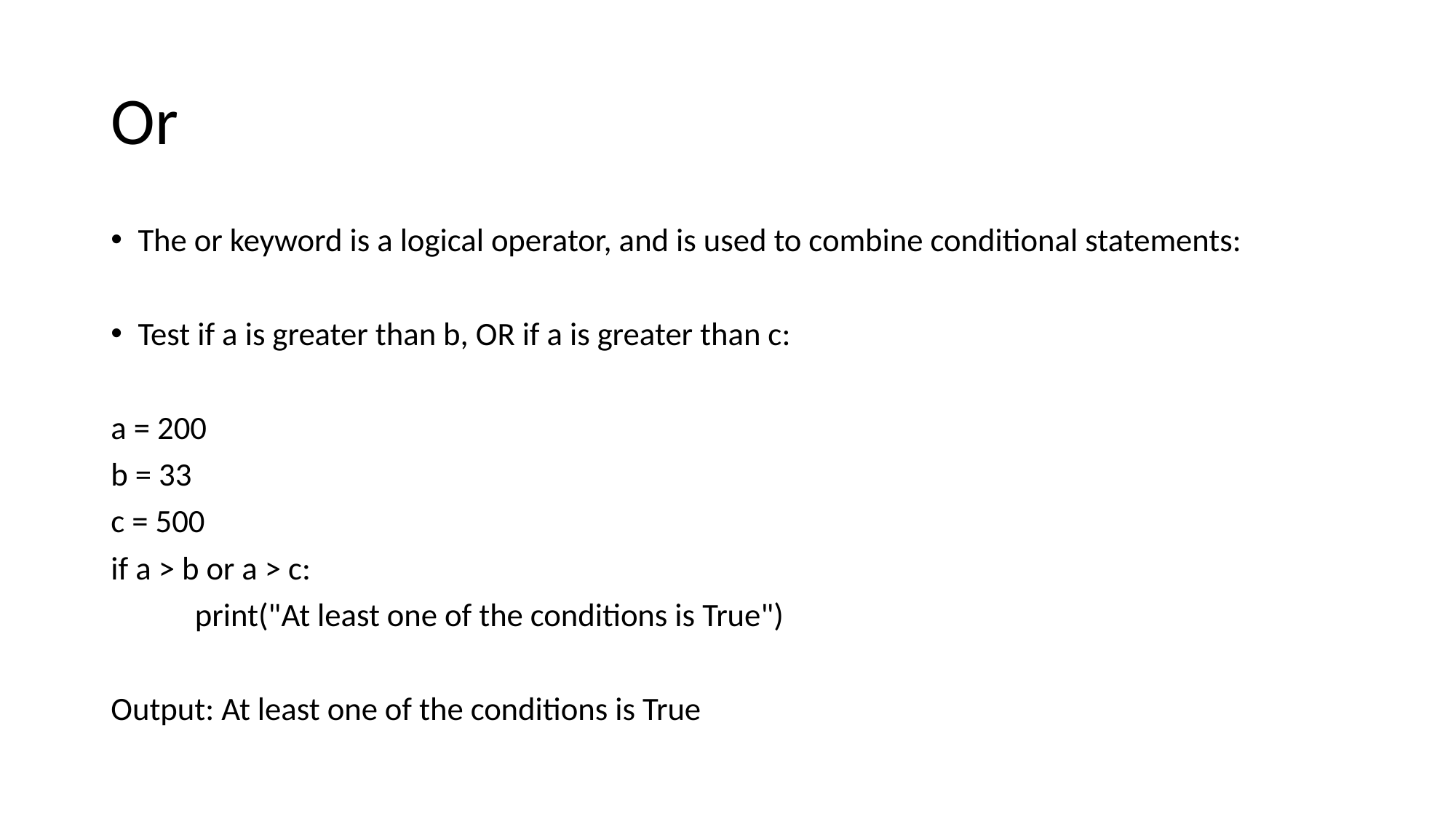

# Or
The or keyword is a logical operator, and is used to combine conditional statements:

Test if a is greater than b, OR if a is greater than c:

a = 200
b = 33
c = 500
if a > b or a > c:
	print("At least one of the conditions is True")

Output: At least one of the conditions is True